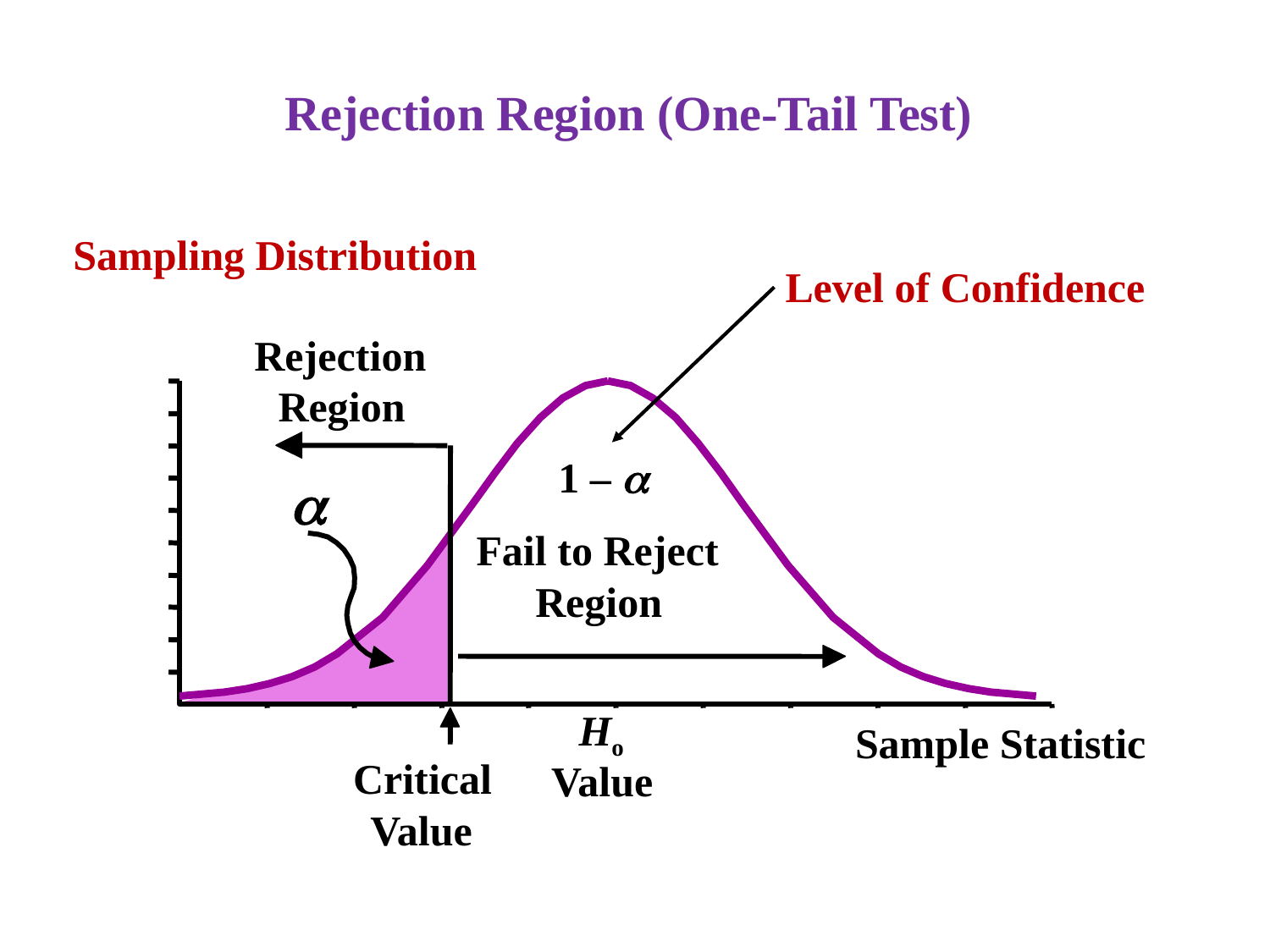

# Rejection Region (One-Tail Test)
Sampling Distribution
Level of Confidence

Rejection
Region

1 – α

α

Fail to Reject

Region

Ho

Sample Statistic

Critical
Value
Value